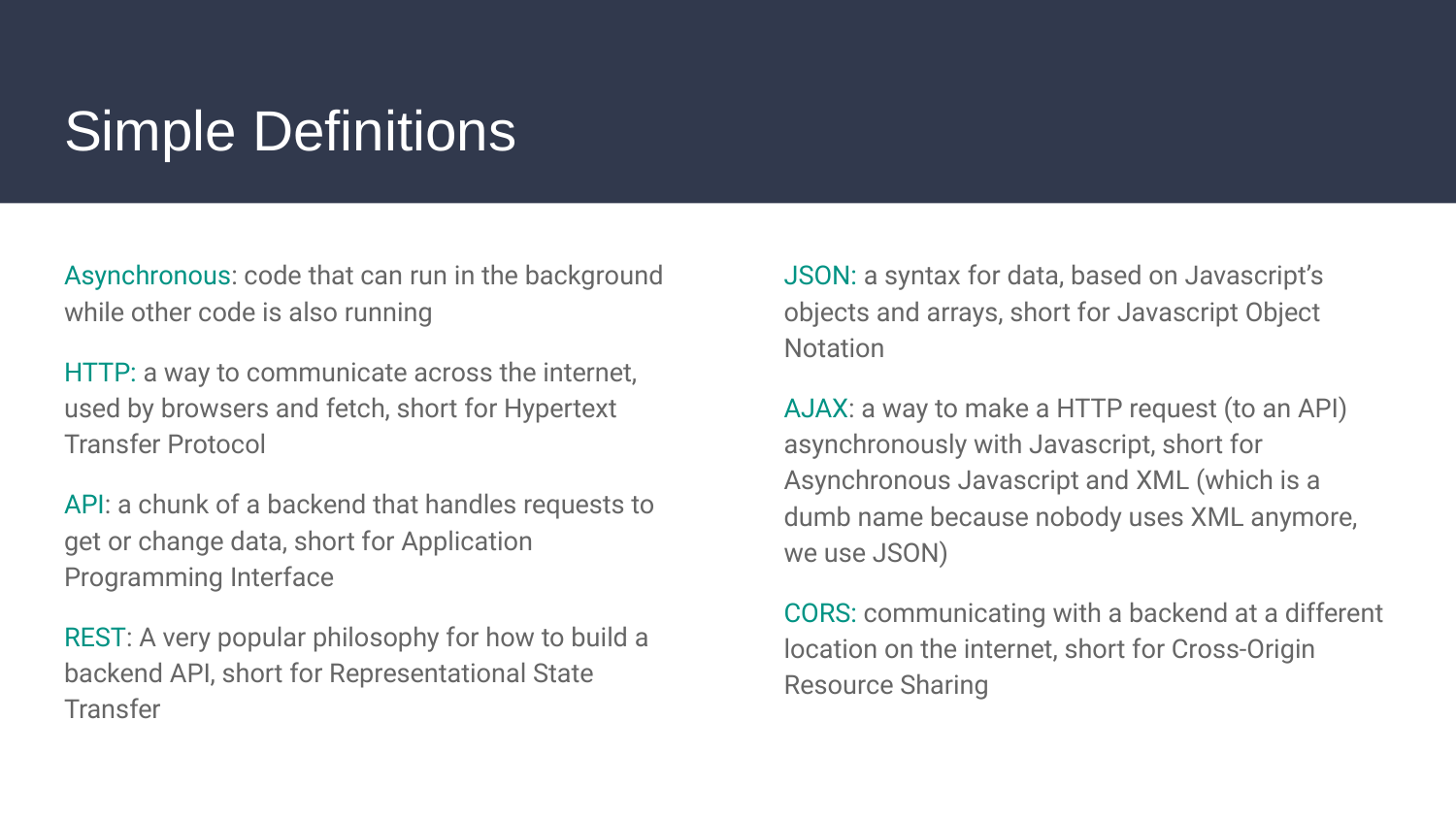

# Simple Definitions
Asynchronous: code that can run in the background while other code is also running
HTTP: a way to communicate across the internet, used by browsers and fetch, short for Hypertext Transfer Protocol
API: a chunk of a backend that handles requests to get or change data, short for Application Programming Interface
REST: A very popular philosophy for how to build a backend API, short for Representational State Transfer
JSON: a syntax for data, based on Javascript’s objects and arrays, short for Javascript Object Notation
AJAX: a way to make a HTTP request (to an API) asynchronously with Javascript, short for Asynchronous Javascript and XML (which is a dumb name because nobody uses XML anymore, we use JSON)
CORS: communicating with a backend at a different location on the internet, short for Cross-Origin Resource Sharing